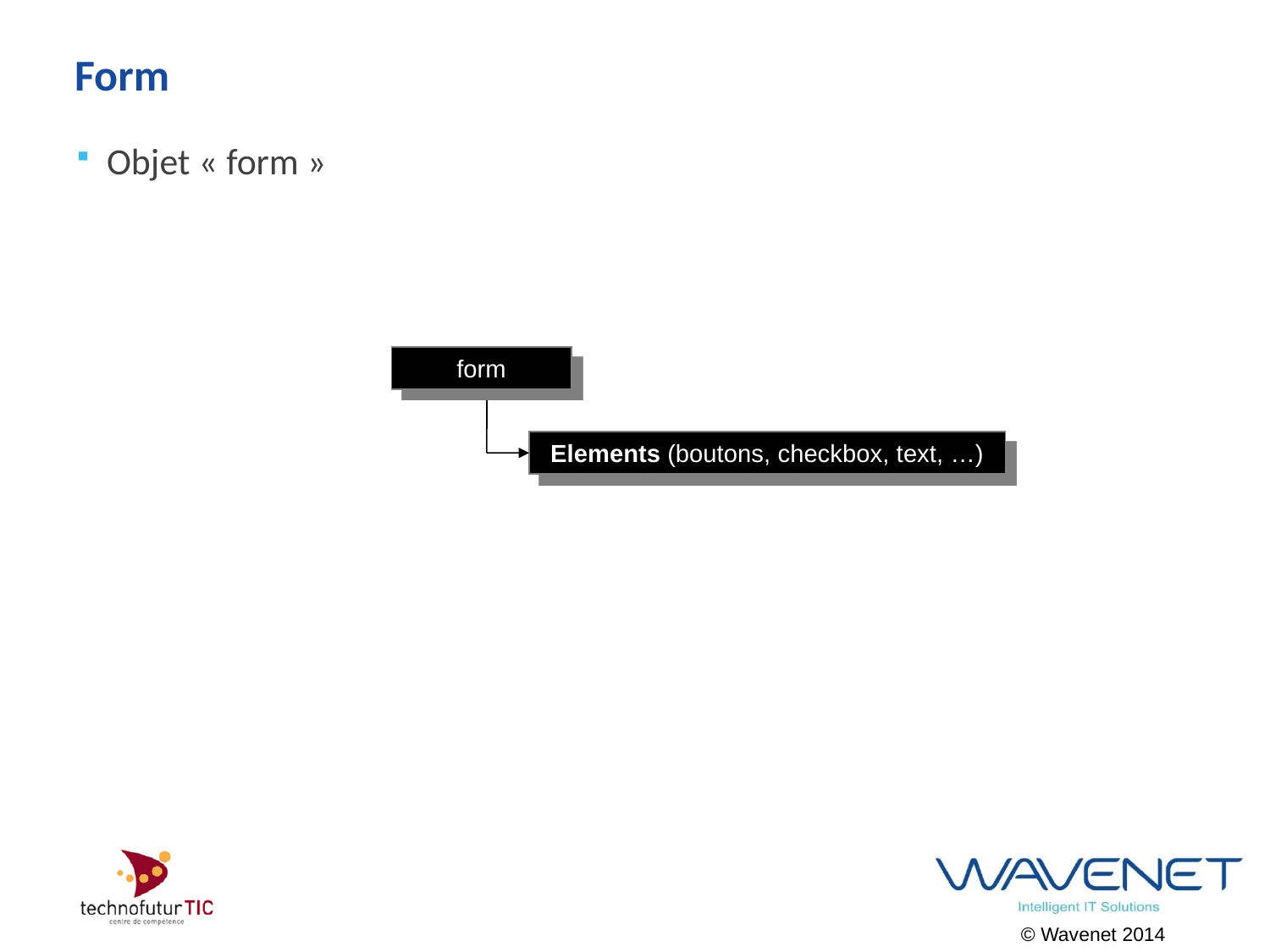

# Form
Objet « form »
form

Elements (boutons, checkbox, text, …)

© Wavenet 2014